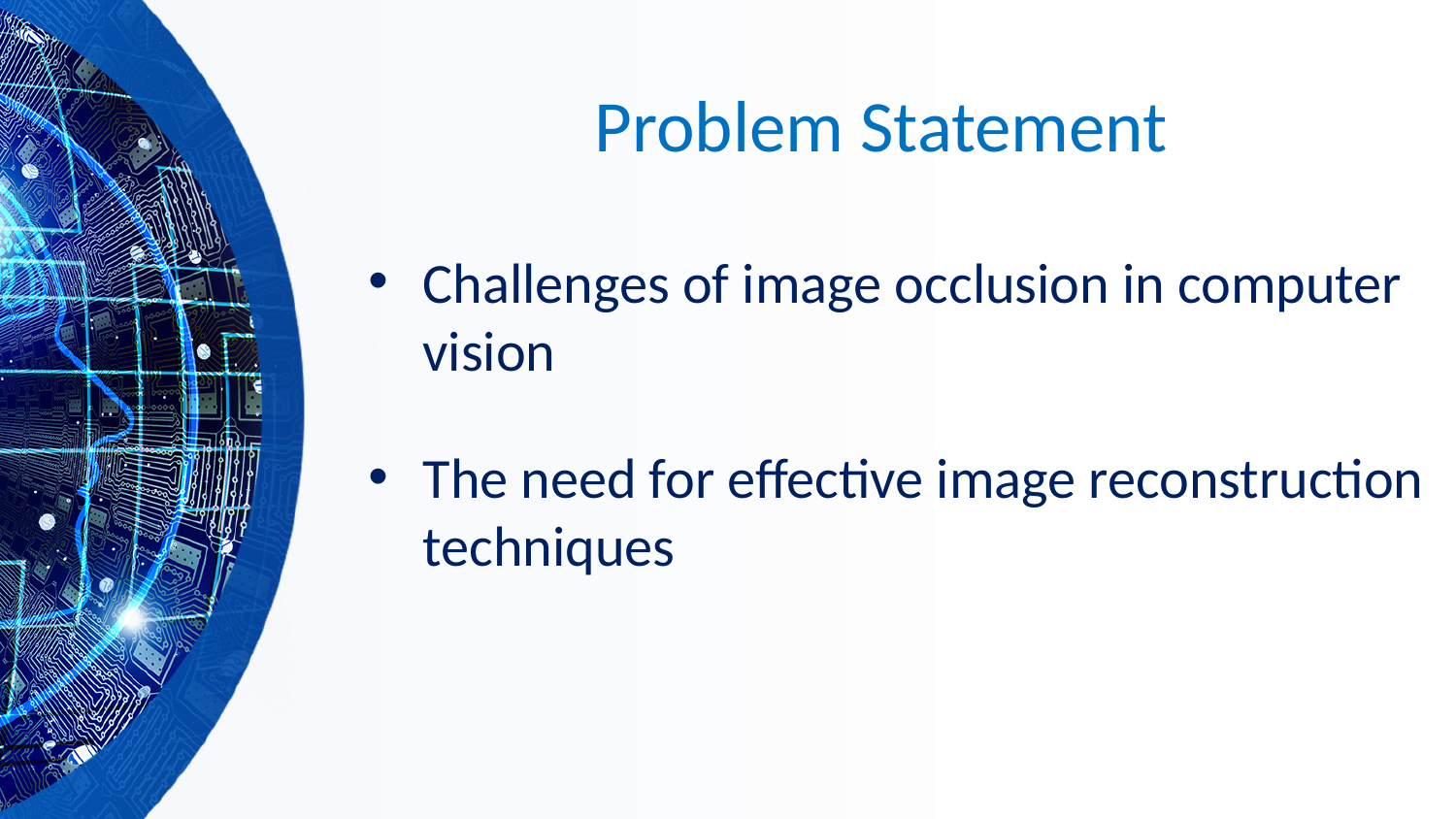

# Problem Statement
Challenges of image occlusion in computer vision
The need for effective image reconstruction techniques